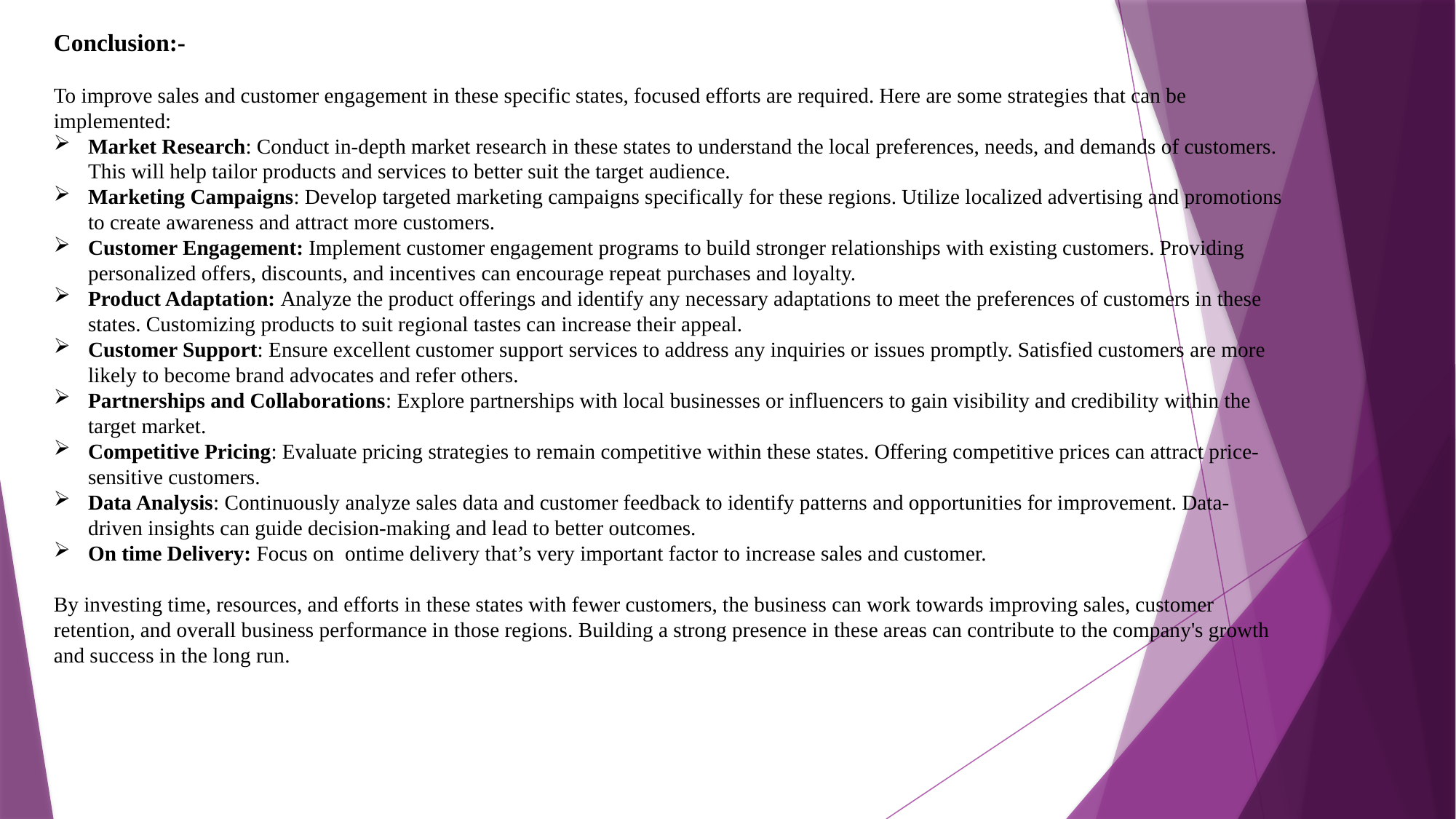

Conclusion:-

To improve sales and customer engagement in these specific states, focused efforts are required. Here are some strategies that can be implemented:
Market Research: Conduct in-depth market research in these states to understand the local preferences, needs, and demands of customers. This will help tailor products and services to better suit the target audience.
Marketing Campaigns: Develop targeted marketing campaigns specifically for these regions. Utilize localized advertising and promotions to create awareness and attract more customers.
Customer Engagement: Implement customer engagement programs to build stronger relationships with existing customers. Providing personalized offers, discounts, and incentives can encourage repeat purchases and loyalty.
Product Adaptation: Analyze the product offerings and identify any necessary adaptations to meet the preferences of customers in these states. Customizing products to suit regional tastes can increase their appeal.
Customer Support: Ensure excellent customer support services to address any inquiries or issues promptly. Satisfied customers are more likely to become brand advocates and refer others.
Partnerships and Collaborations: Explore partnerships with local businesses or influencers to gain visibility and credibility within the target market.
Competitive Pricing: Evaluate pricing strategies to remain competitive within these states. Offering competitive prices can attract price-sensitive customers.
Data Analysis: Continuously analyze sales data and customer feedback to identify patterns and opportunities for improvement. Data-driven insights can guide decision-making and lead to better outcomes.
On time Delivery: Focus on  ontime delivery that’s very important factor to increase sales and customer.

By investing time, resources, and efforts in these states with fewer customers, the business can work towards improving sales, customer retention, and overall business performance in those regions. Building a strong presence in these areas can contribute to the company's growth and success in the long run.